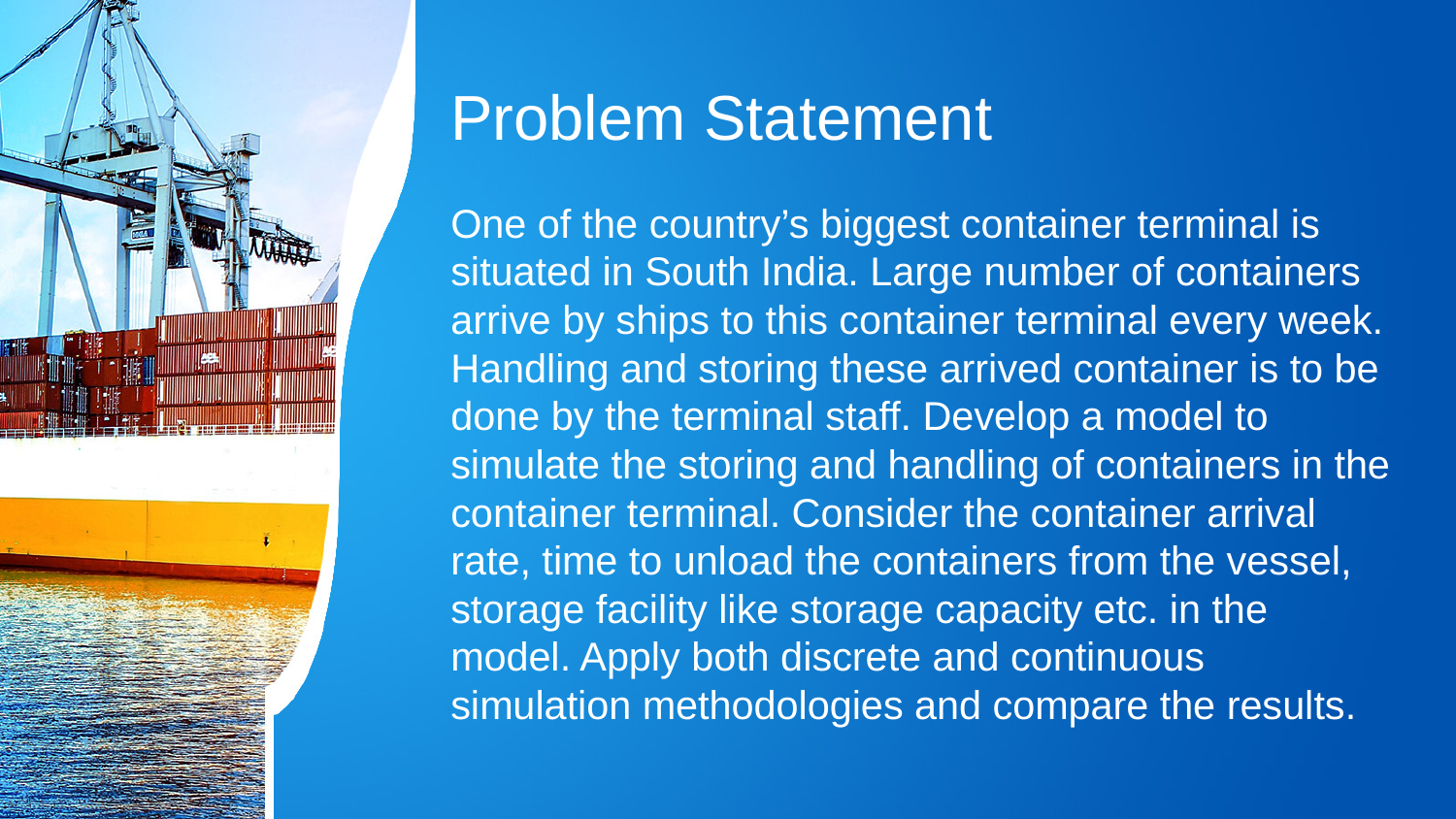

# Problem Statement
One of the country’s biggest container terminal is situated in South India. Large number of containers arrive by ships to this container terminal every week. Handling and storing these arrived container is to be done by the terminal staff. Develop a model to simulate the storing and handling of containers in the container terminal. Consider the container arrival rate, time to unload the containers from the vessel, storage facility like storage capacity etc. in the model. Apply both discrete and continuous simulation methodologies and compare the results.